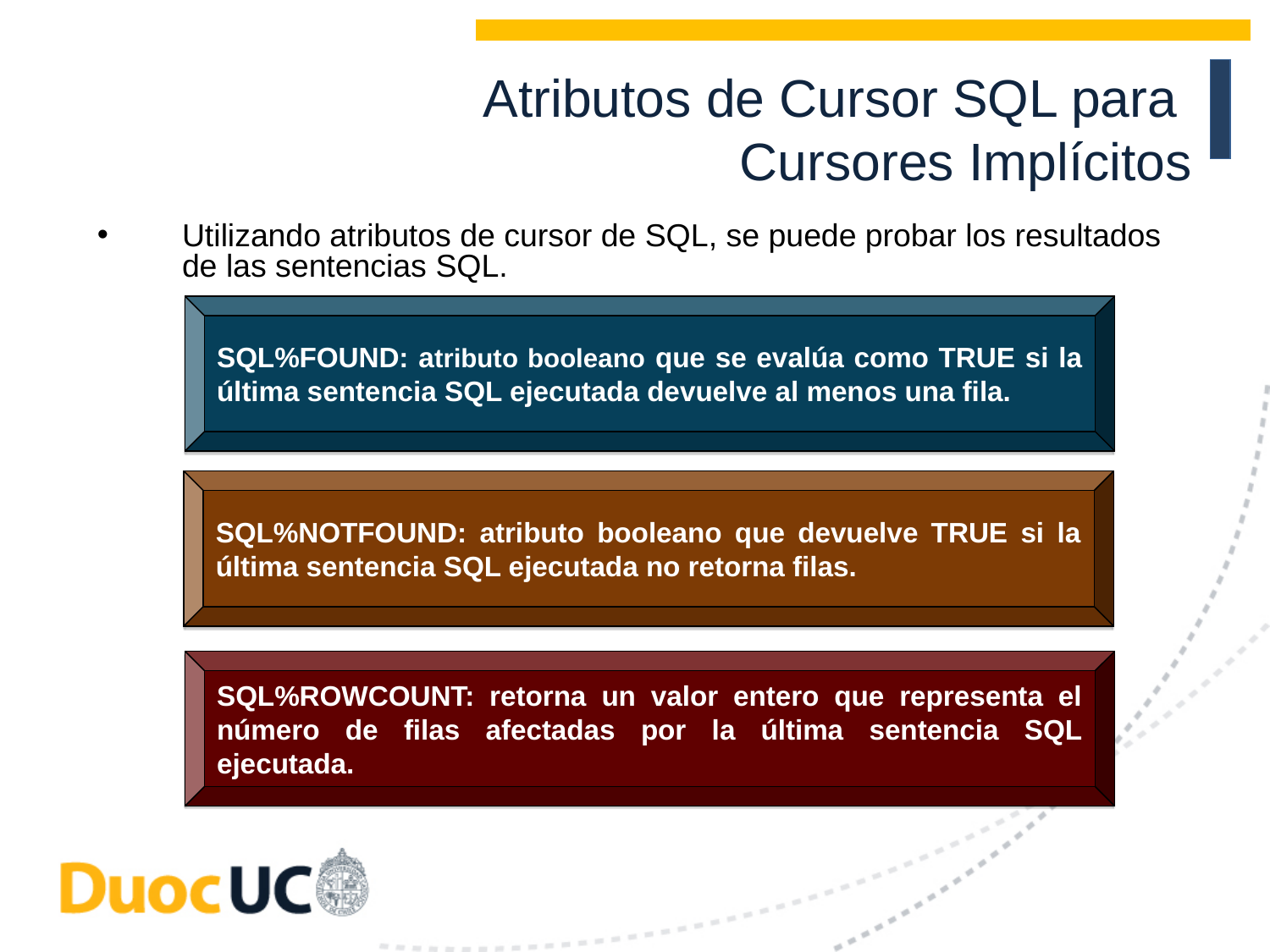

Atributos de Cursor SQL para
Cursores Implícitos
Utilizando atributos de cursor de SQL, se puede probar los resultados de las sentencias SQL.
SQL%FOUND: atributo booleano que se evalúa como TRUE si la última sentencia SQL ejecutada devuelve al menos una fila.
SQL%NOTFOUND: atributo booleano que devuelve TRUE si la última sentencia SQL ejecutada no retorna filas.
SQL%ROWCOUNT: retorna un valor entero que representa el número de filas afectadas por la última sentencia SQL ejecutada.